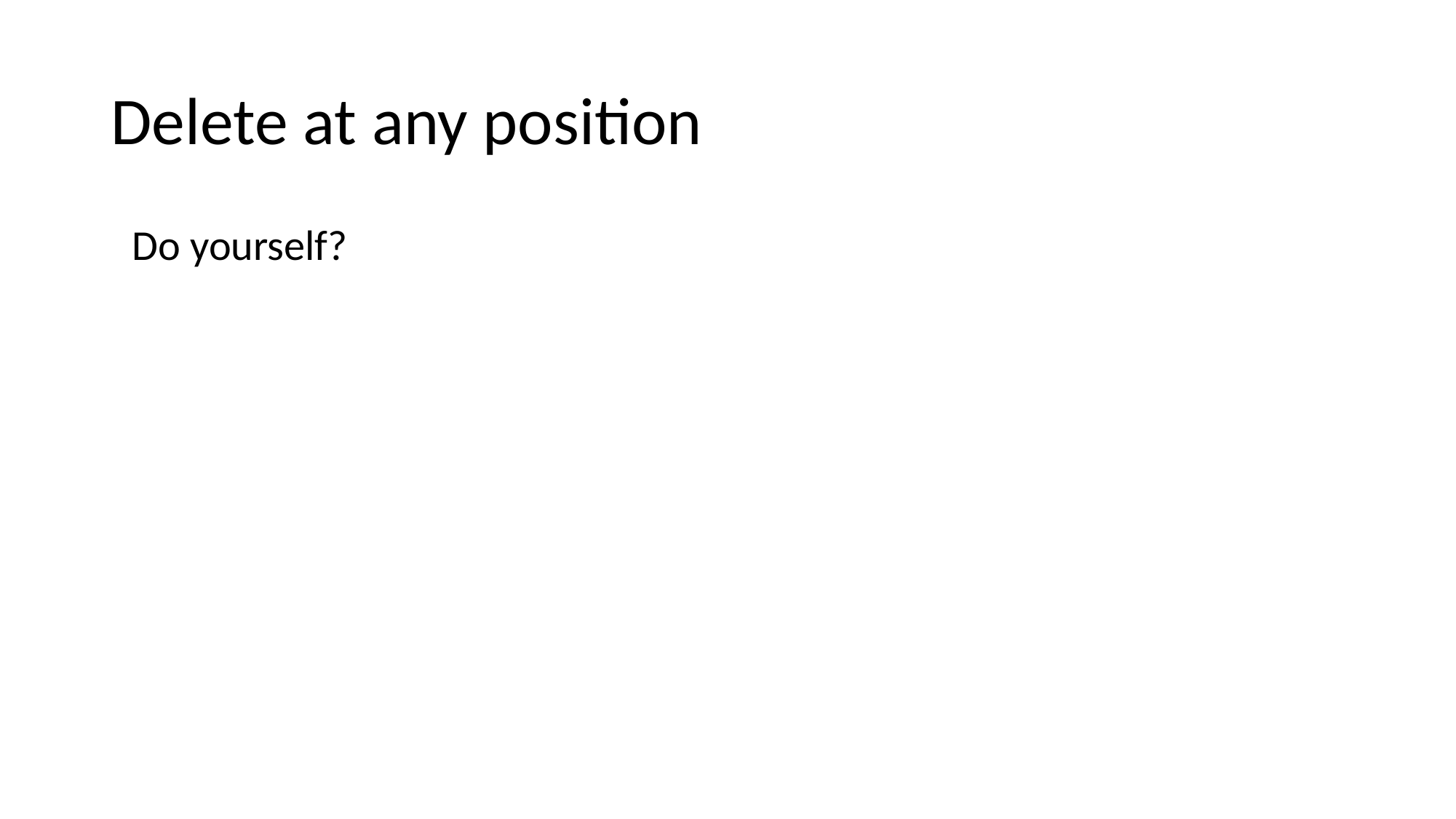

# Delete at any position
Do yourself?